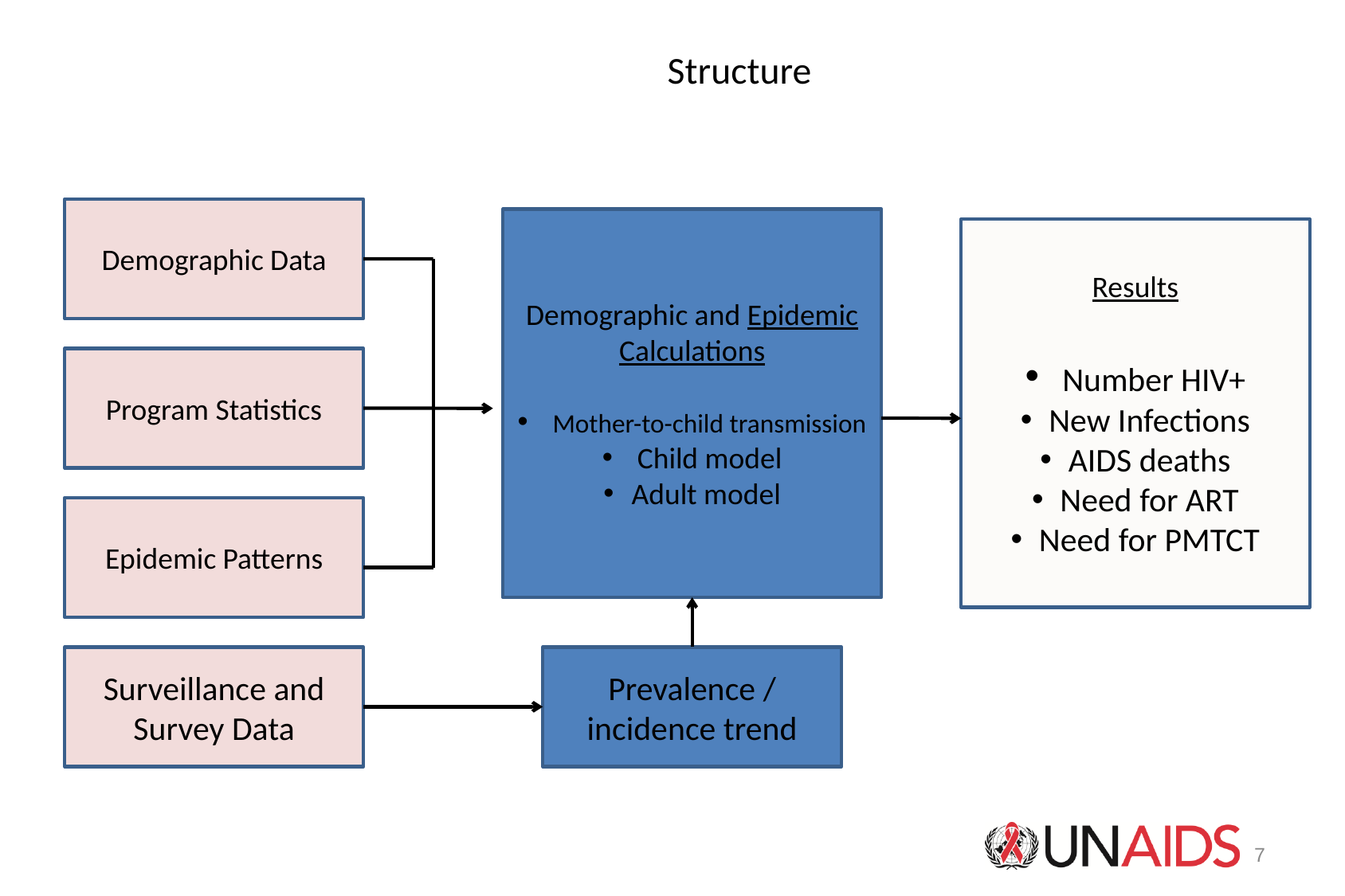

# Structure
Demographic Data
Demographic and Epidemic Calculations

 Mother-to-child transmission
 Child model
Adult model
Results

 Number HIV+
New Infections
AIDS deaths
Need for ART
Need for PMTCT
Program Statistics
Epidemic Patterns
Surveillance and Survey Data
Prevalence / incidence trend
7